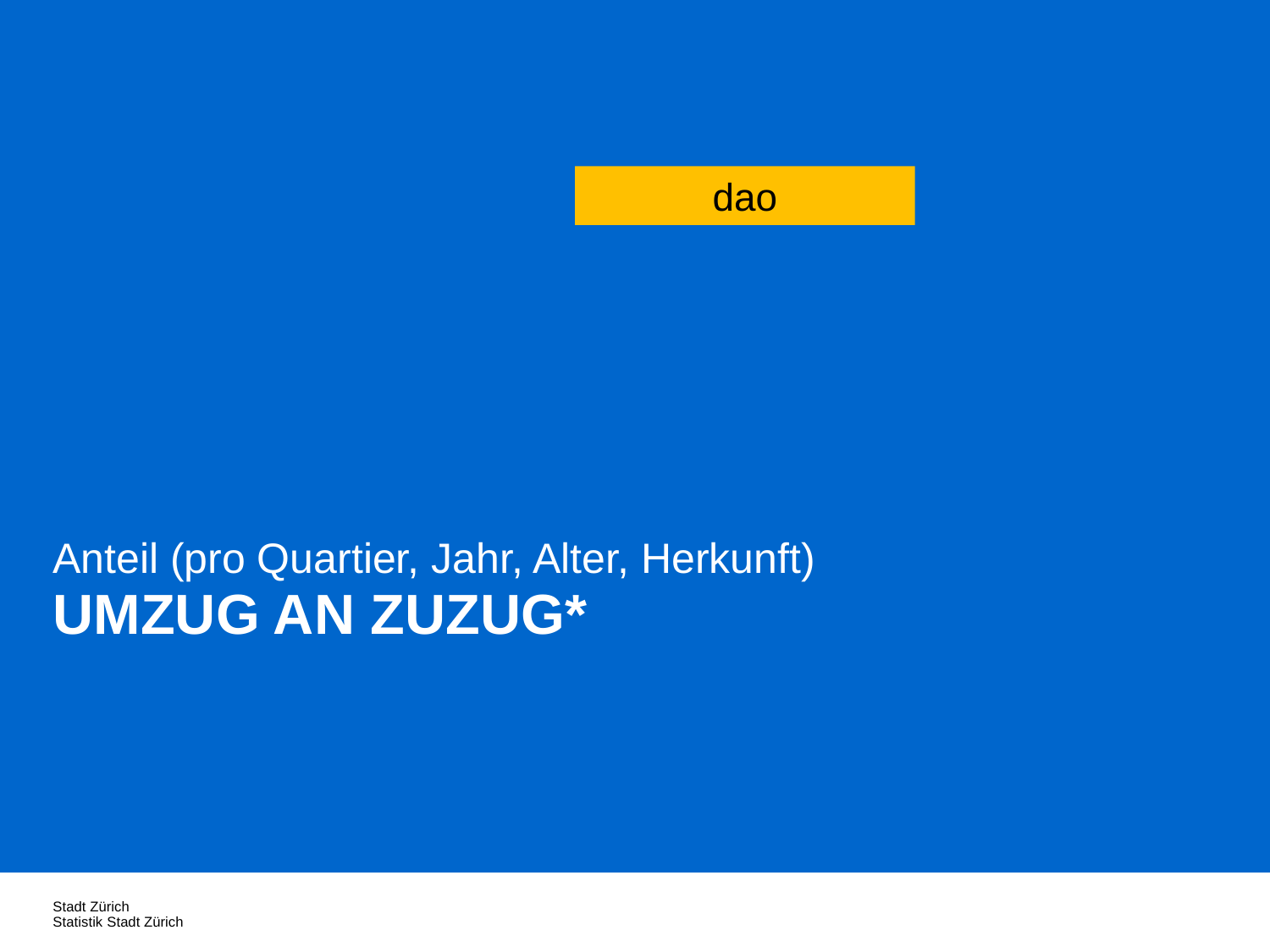

dao

Anteil (pro Quartier, Jahr, Alter, Herkunft)
UMZUG AN ZUZUG*

Stadt Zürich
Statistik Stadt Zürich